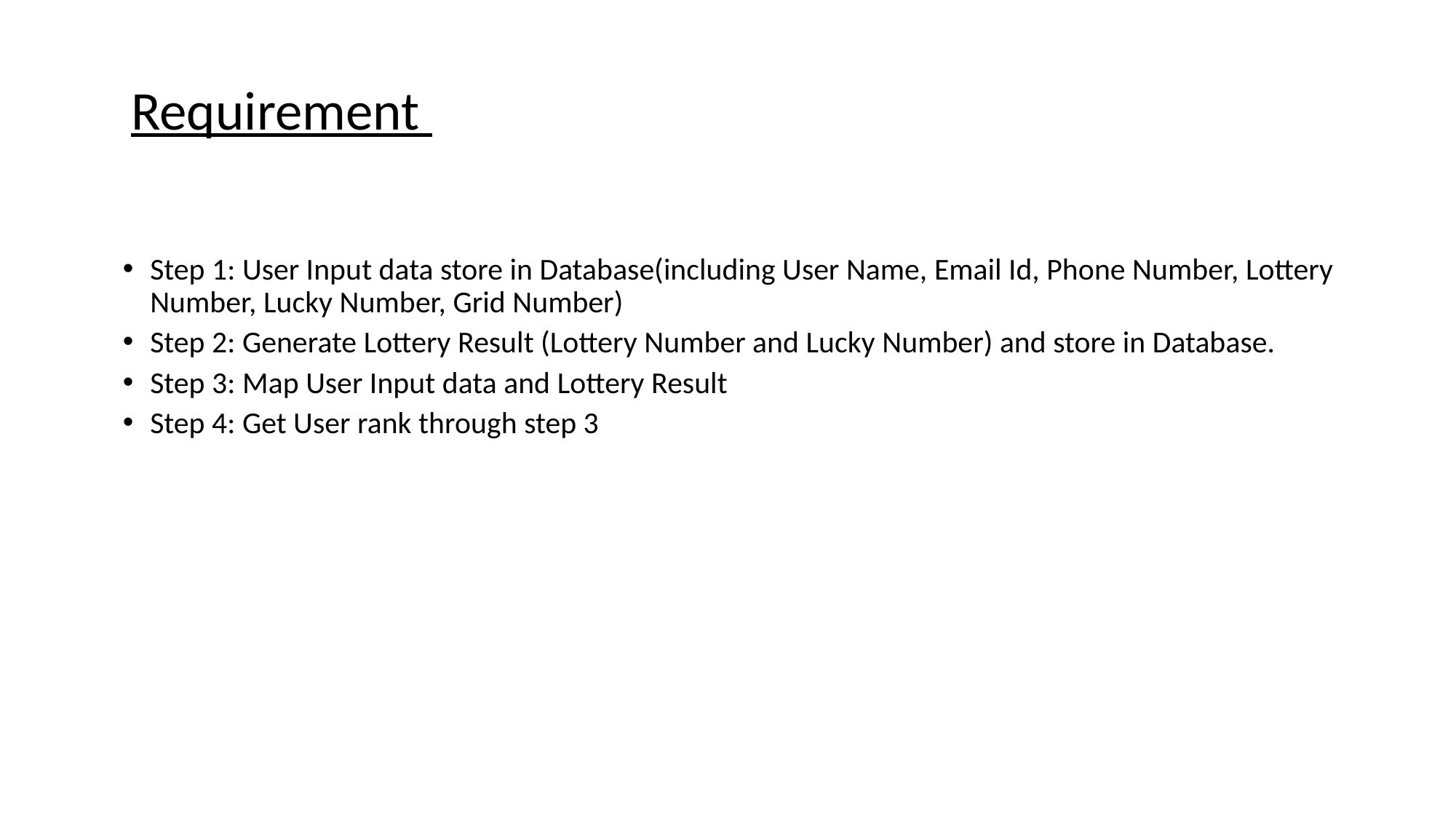

# Requirement

Step 1: User Input data store in Database(including User Name, Email Id, Phone Number, Lottery Number, Lucky Number, Grid Number)
Step 2: Generate Lottery Result (Lottery Number and Lucky Number) and store in Database.
Step 3: Map User Input data and Lottery Result
Step 4: Get User rank through step 3